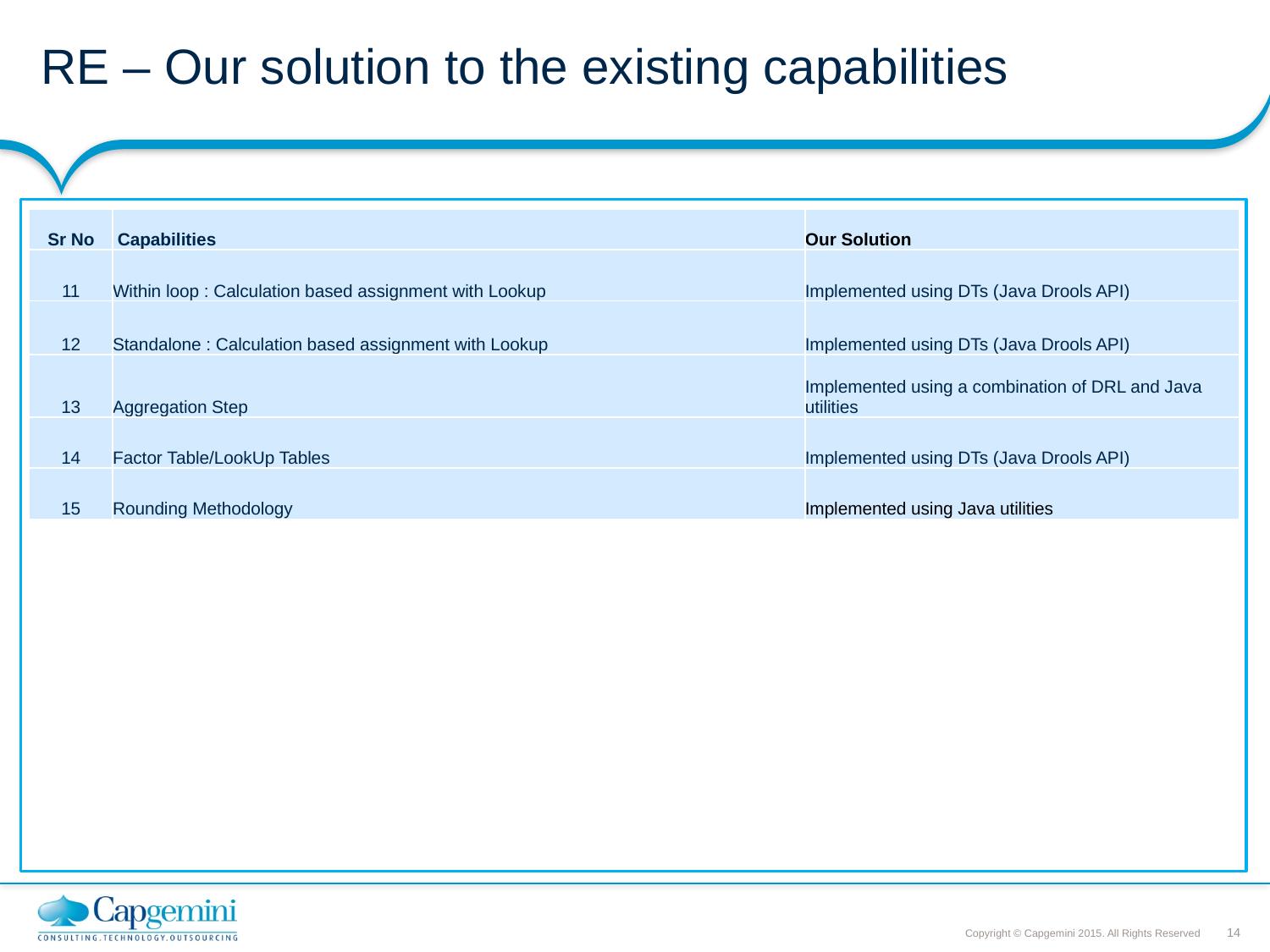

# RE – Our solution to the existing capabilities

| Sr No | Capabilities | Our Solution |
| --- | --- | --- |
| 11 | Within loop : Calculation based assignment with Lookup | Implemented using DTs (Java Drools API) |
| 12 | Standalone : Calculation based assignment with Lookup | Implemented using DTs (Java Drools API) |
| 13 | Aggregation Step | Implemented using a combination of DRL and Java utilities |
| 14 | Factor Table/LookUp Tables | Implemented using DTs (Java Drools API) |
| 15 | Rounding Methodology | Implemented using Java utilities |